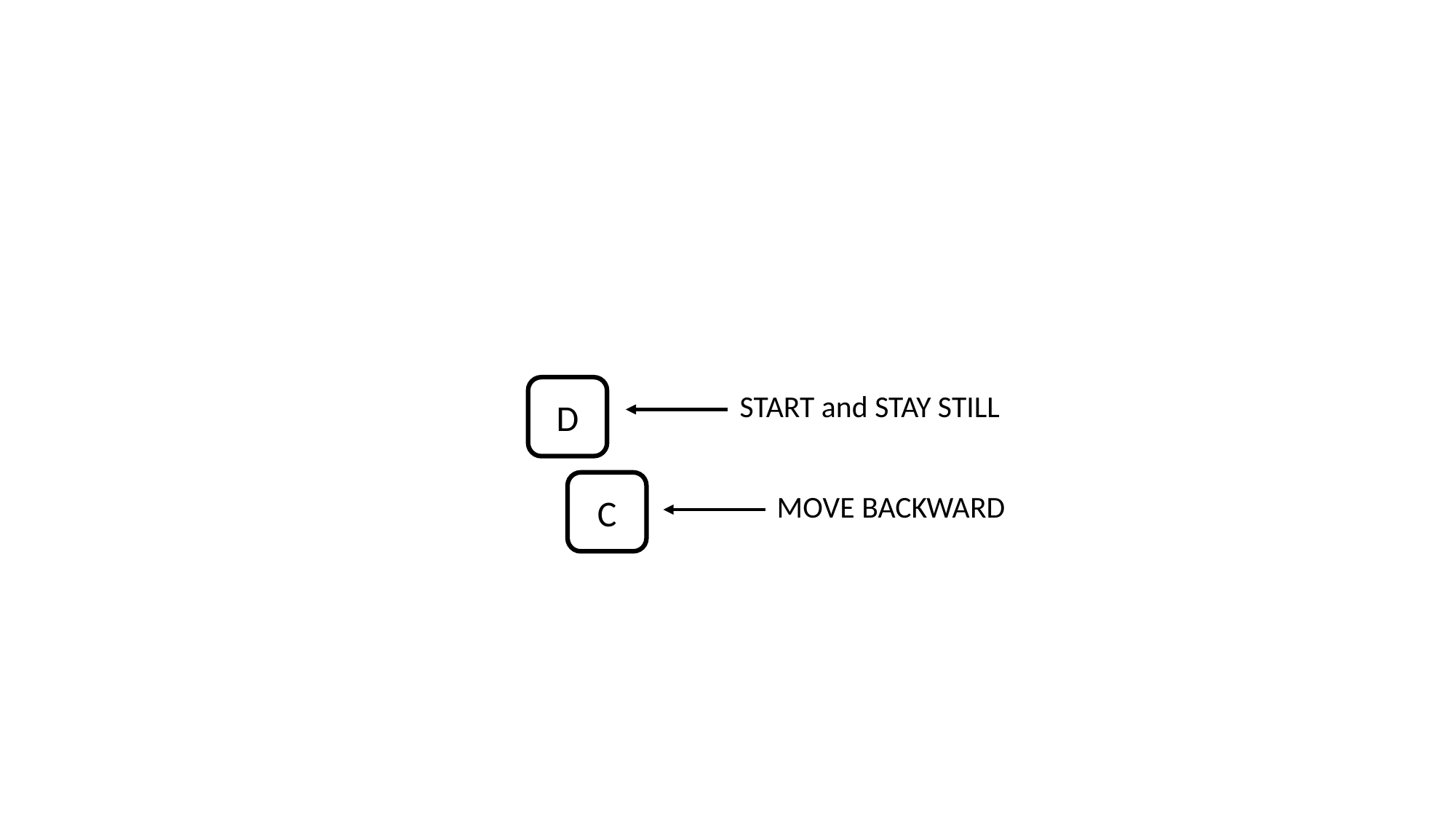

D
START and STAY STILL
C
MOVE BACKWARD